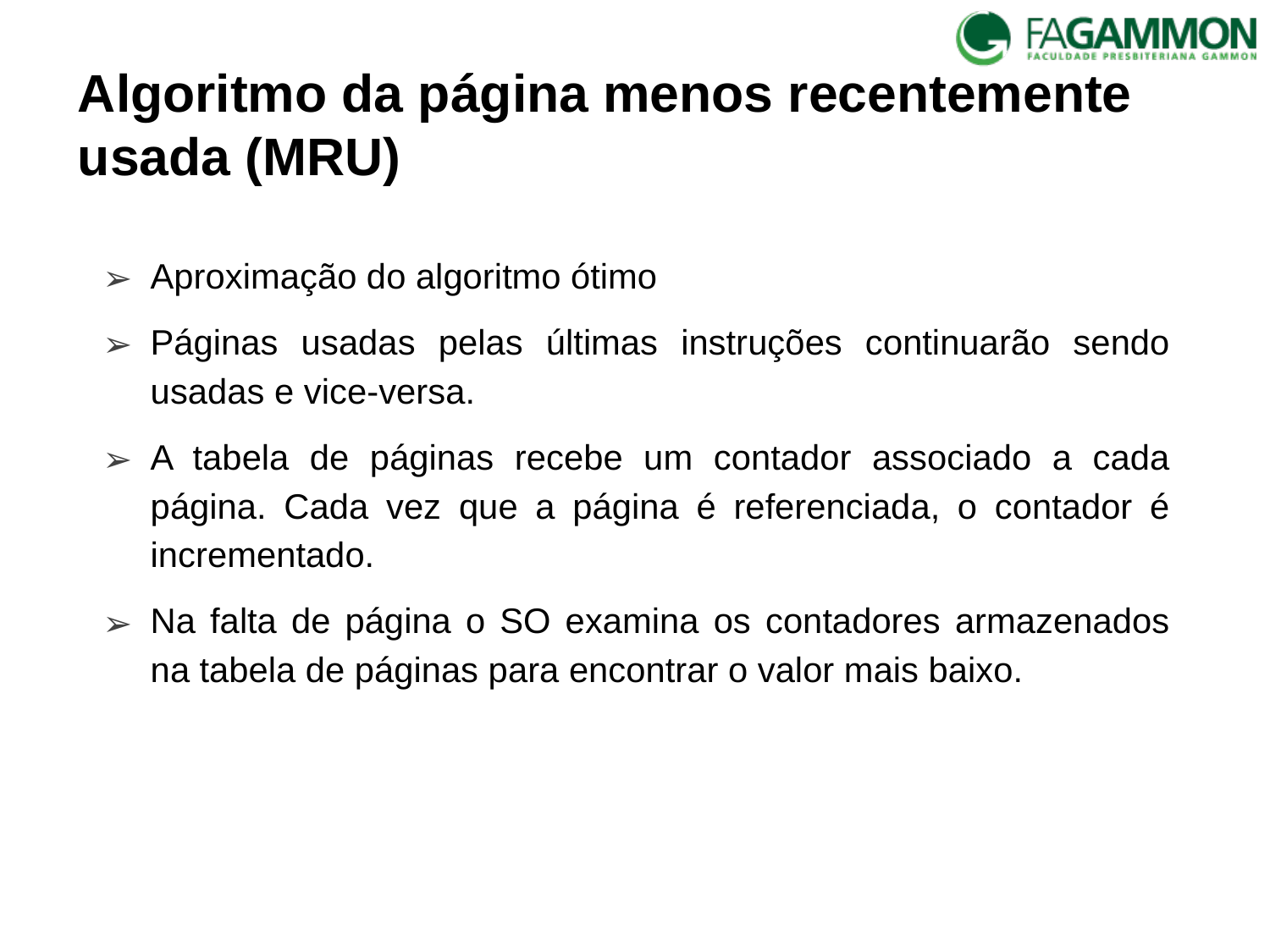

# Algoritmo da página menos recentemente usada (MRU)
Aproximação do algoritmo ótimo
Páginas usadas pelas últimas instruções continuarão sendo usadas e vice-versa.
A tabela de páginas recebe um contador associado a cada página. Cada vez que a página é referenciada, o contador é incrementado.
Na falta de página o SO examina os contadores armazenados na tabela de páginas para encontrar o valor mais baixo.